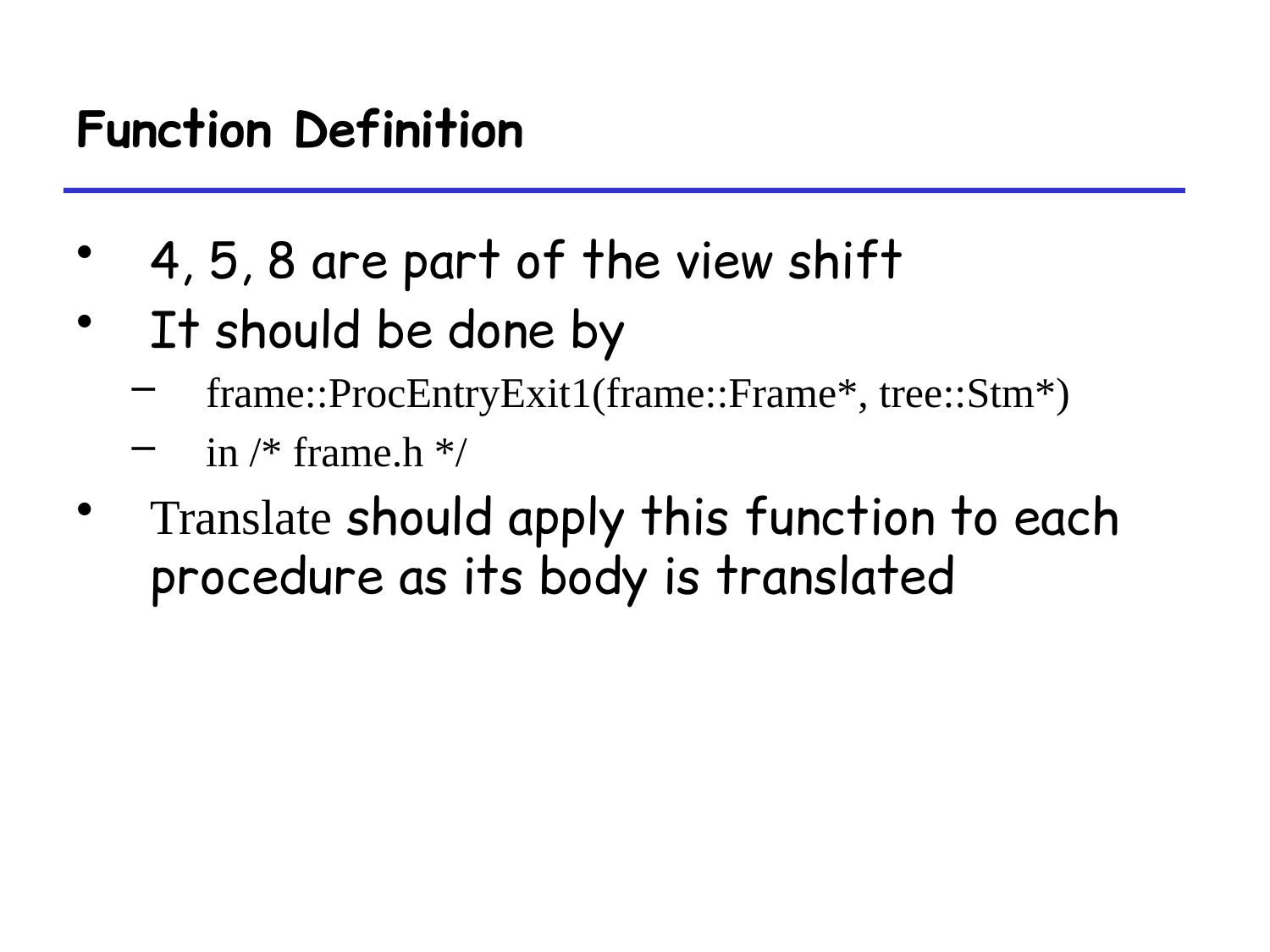

# Function Definition
4, 5, 8 are part of the view shift
It should be done by
frame::ProcEntryExit1(frame::Frame*, tree::Stm*)
in /* frame.h */
Translate should apply this function to each procedure as its body is translated

62